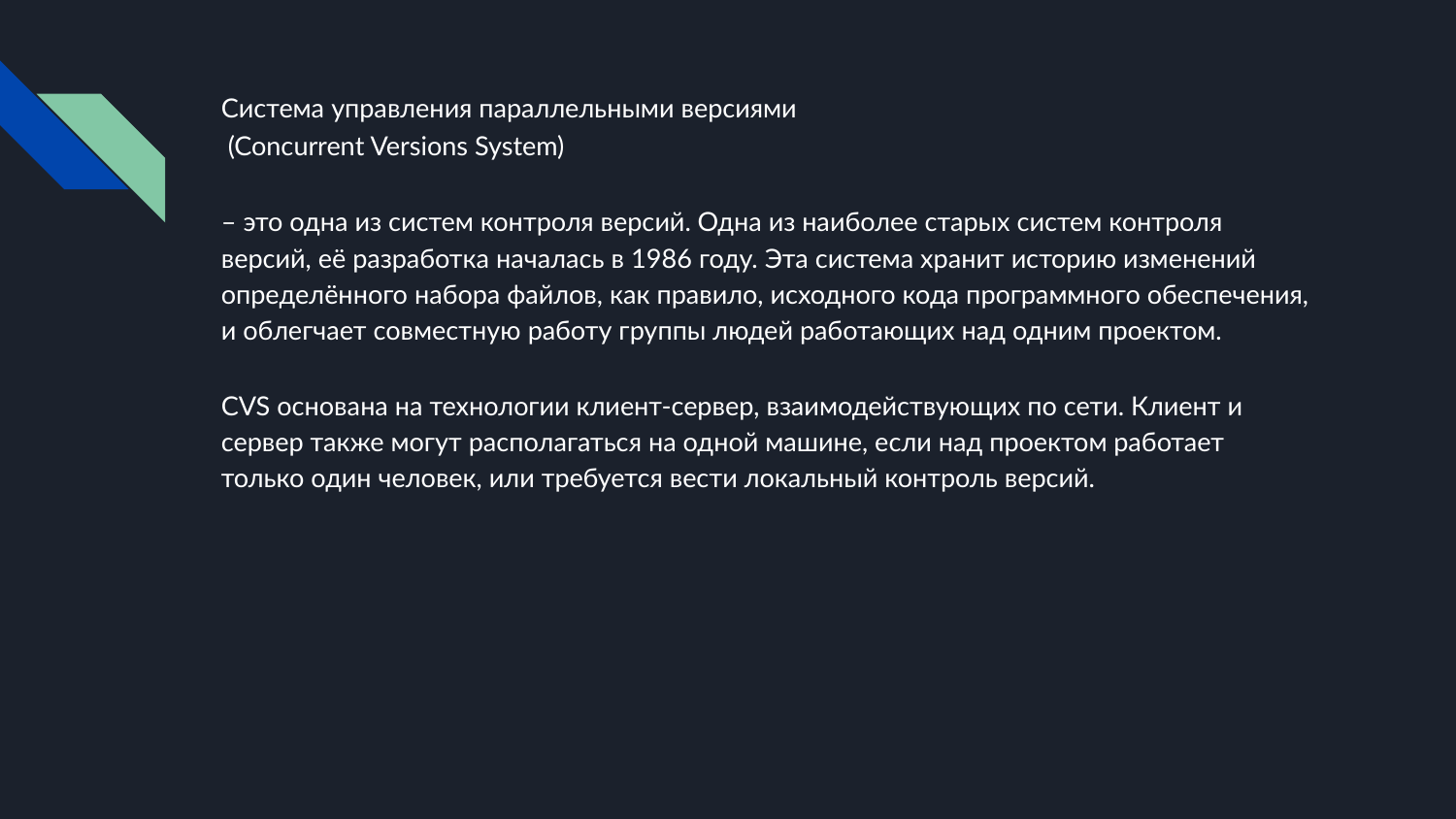

Система управления параллельными версиями
 (Concurrent Versions System)

– это одна из систем контроля версий. Одна из наиболее старых систем контроля версий, её разработка началась в 1986 году. Эта система хранит историю изменений определённого набора файлов, как правило, исходного кода программного обеспечения, и облегчает совместную работу группы людей работающих над одним проектом.

CVS основана на технологии клиент-сервер, взаимодействующих по сети. Клиент и сервер также могут располагаться на одной машине, если над проектом работает только один человек, или требуется вести локальный контроль версий.